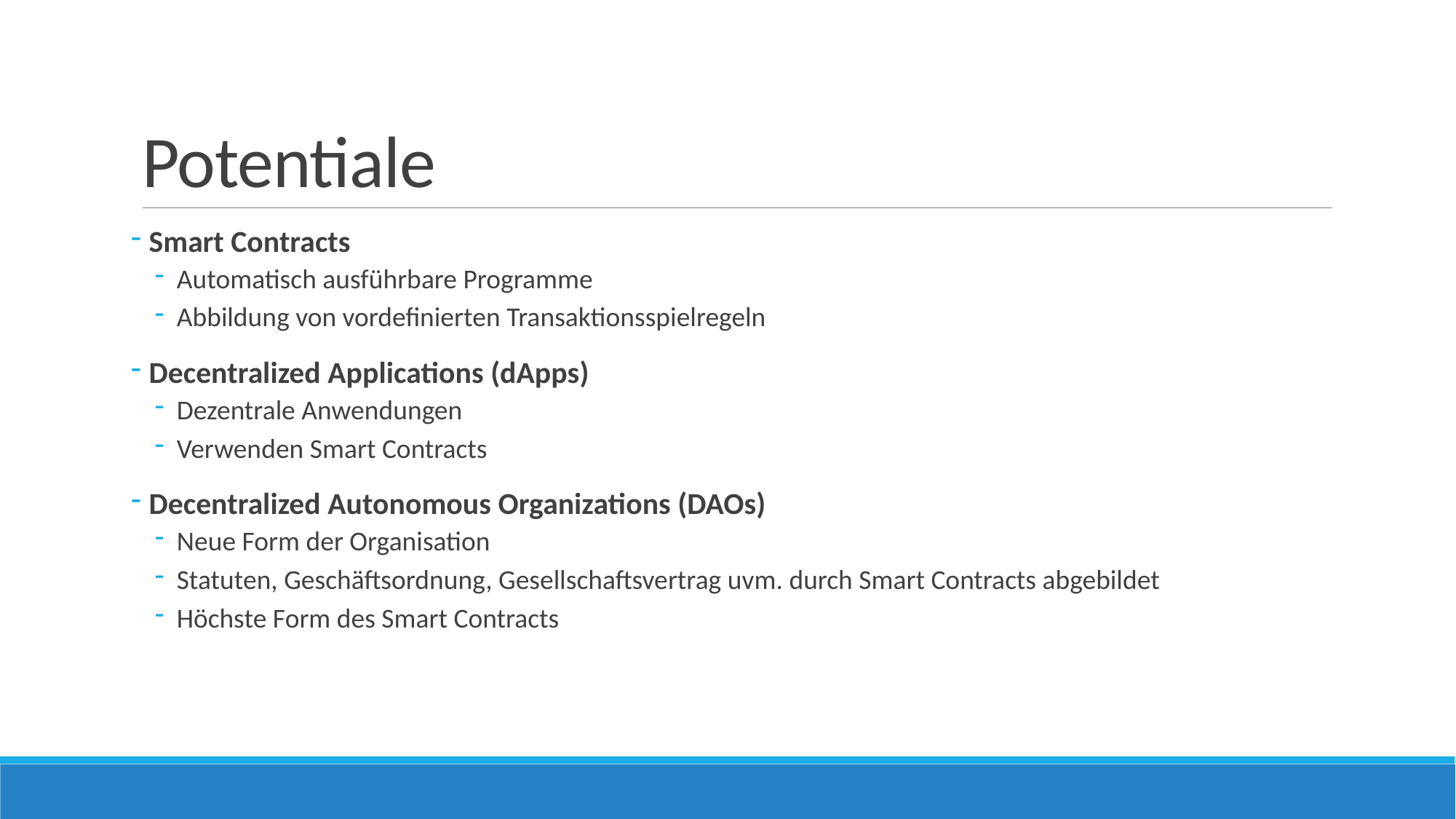

# Potentiale
 Smart Contracts
Automatisch ausführbare Programme
Abbildung von vordefinierten Transaktionsspielregeln
 Decentralized Applications (dApps)
Dezentrale Anwendungen
Verwenden Smart Contracts
 Decentralized Autonomous Organizations (DAOs)
Neue Form der Organisation
Statuten, Geschäftsordnung, Gesellschaftsvertrag uvm. durch Smart Contracts abgebildet
Höchste Form des Smart Contracts